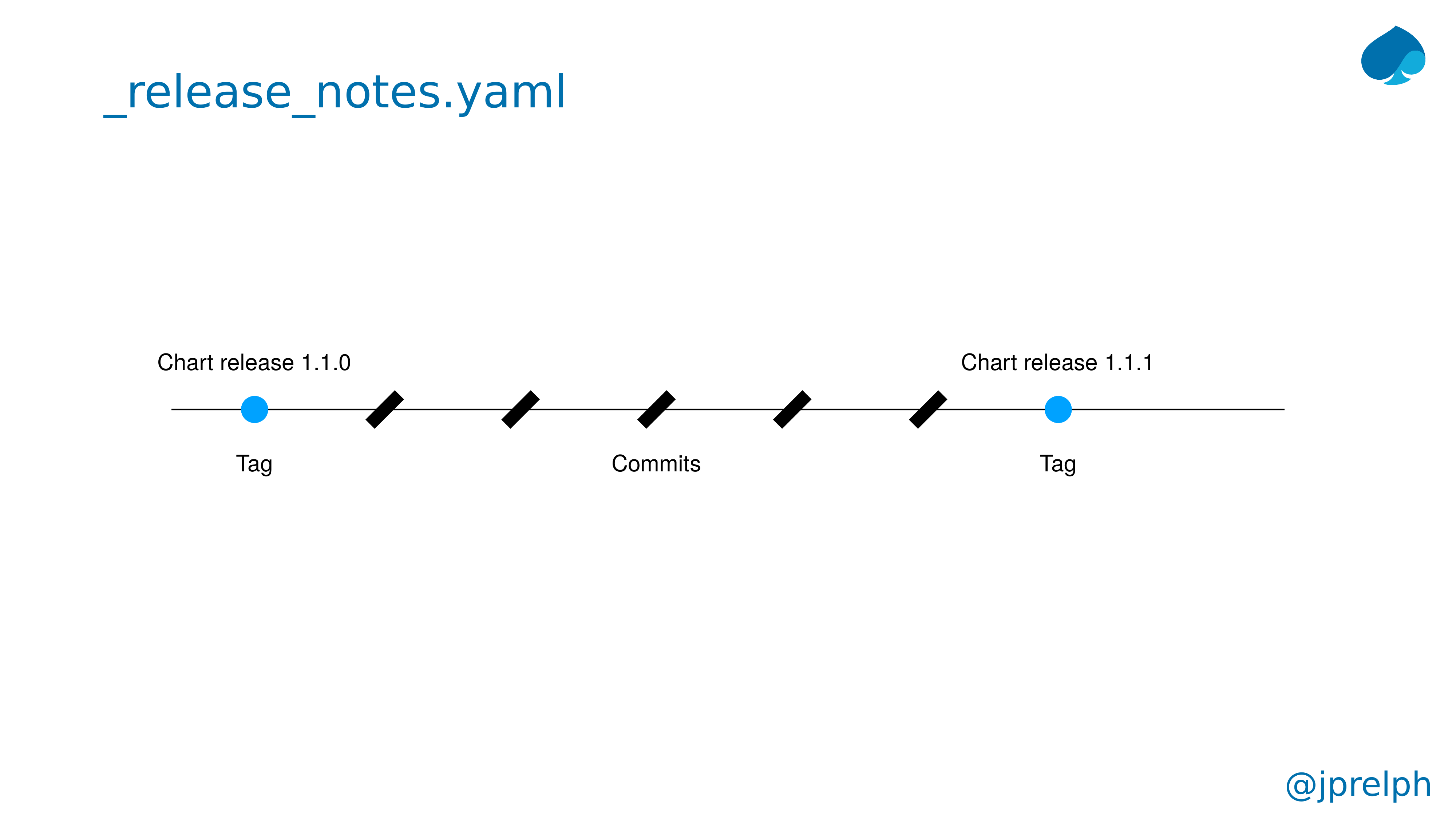

# _release_notes.yaml

Chart release 1.1.0
Chart release 1.1.1

Tag
Commits
Tag
@jprelph